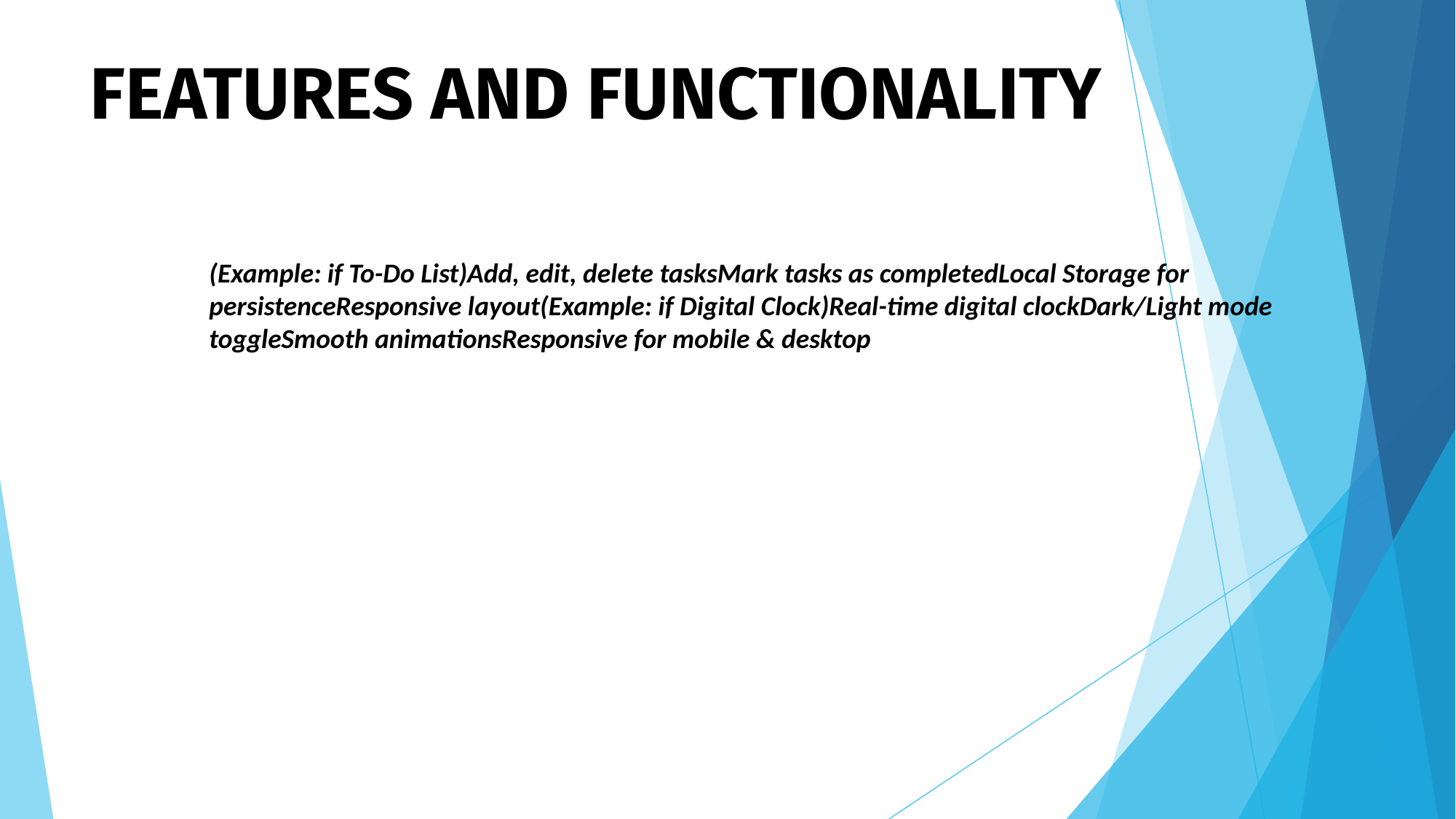

# FEATURES AND FUNCTIONALITY
(Example: if To-Do List)Add, edit, delete tasksMark tasks as completedLocal Storage for persistenceResponsive layout(Example: if Digital Clock)Real-time digital clockDark/Light mode toggleSmooth animationsResponsive for mobile & desktop